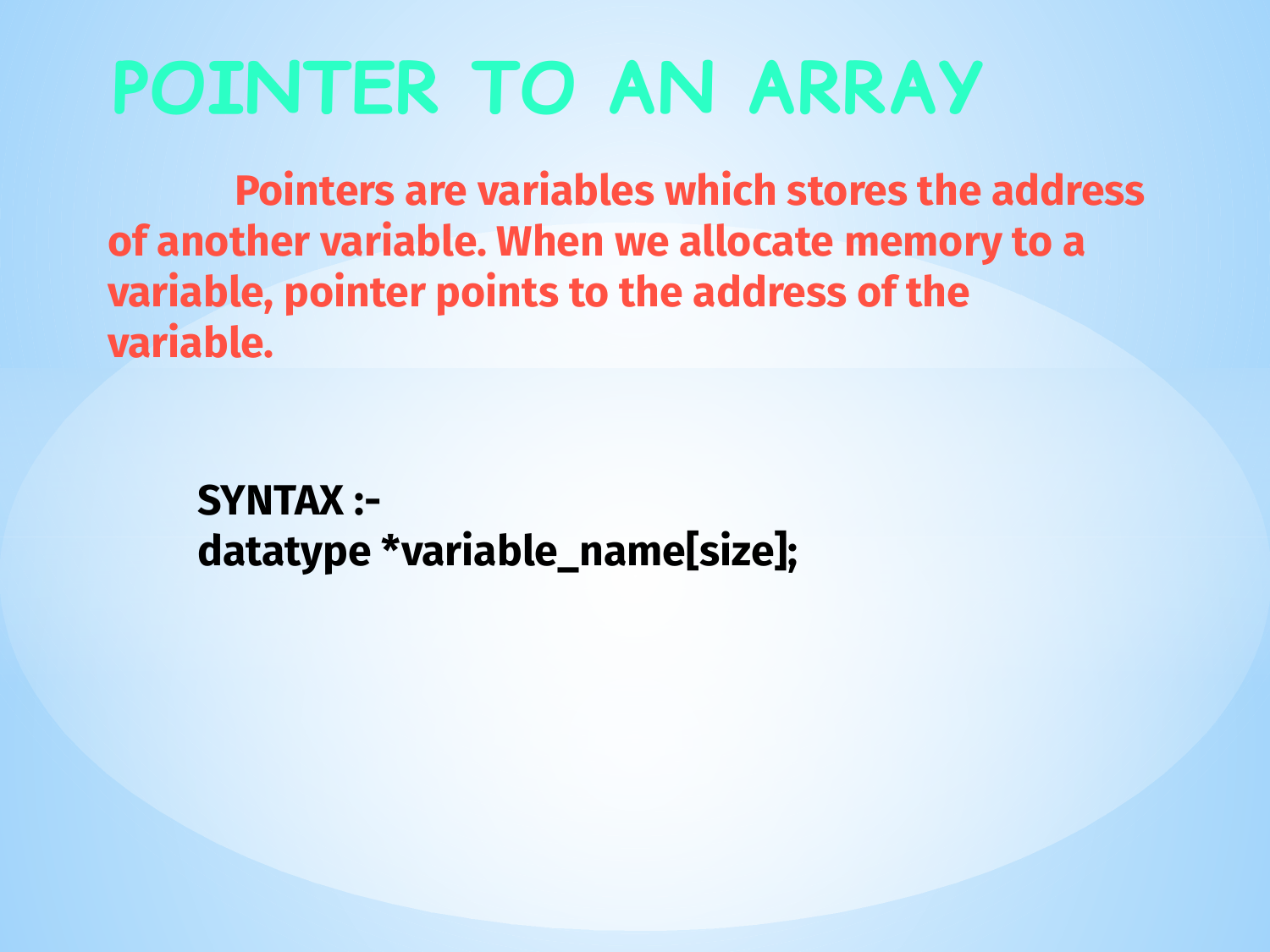

# POINTER TO AN ARRAY
	Pointers are variables which stores the address of another variable. When we allocate memory to a variable, pointer points to the address of the variable.
SYNTAX :-
datatype *variable_name[size];